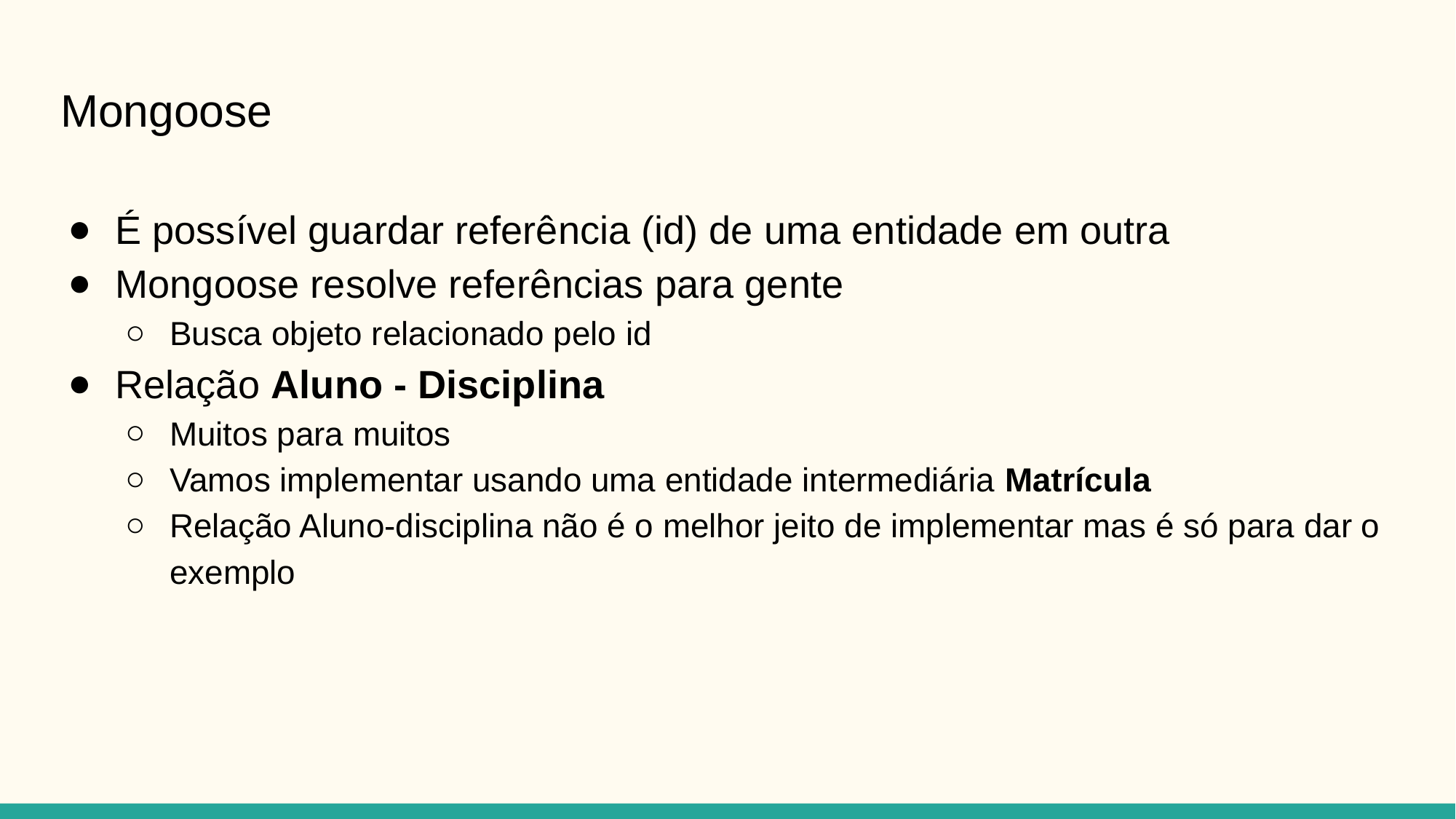

# Mongoose
É possível guardar referência (id) de uma entidade em outra
Mongoose resolve referências para gente
Busca objeto relacionado pelo id
Relação Aluno - Disciplina
Muitos para muitos
Vamos implementar usando uma entidade intermediária Matrícula
Relação Aluno-disciplina não é o melhor jeito de implementar mas é só para dar o exemplo